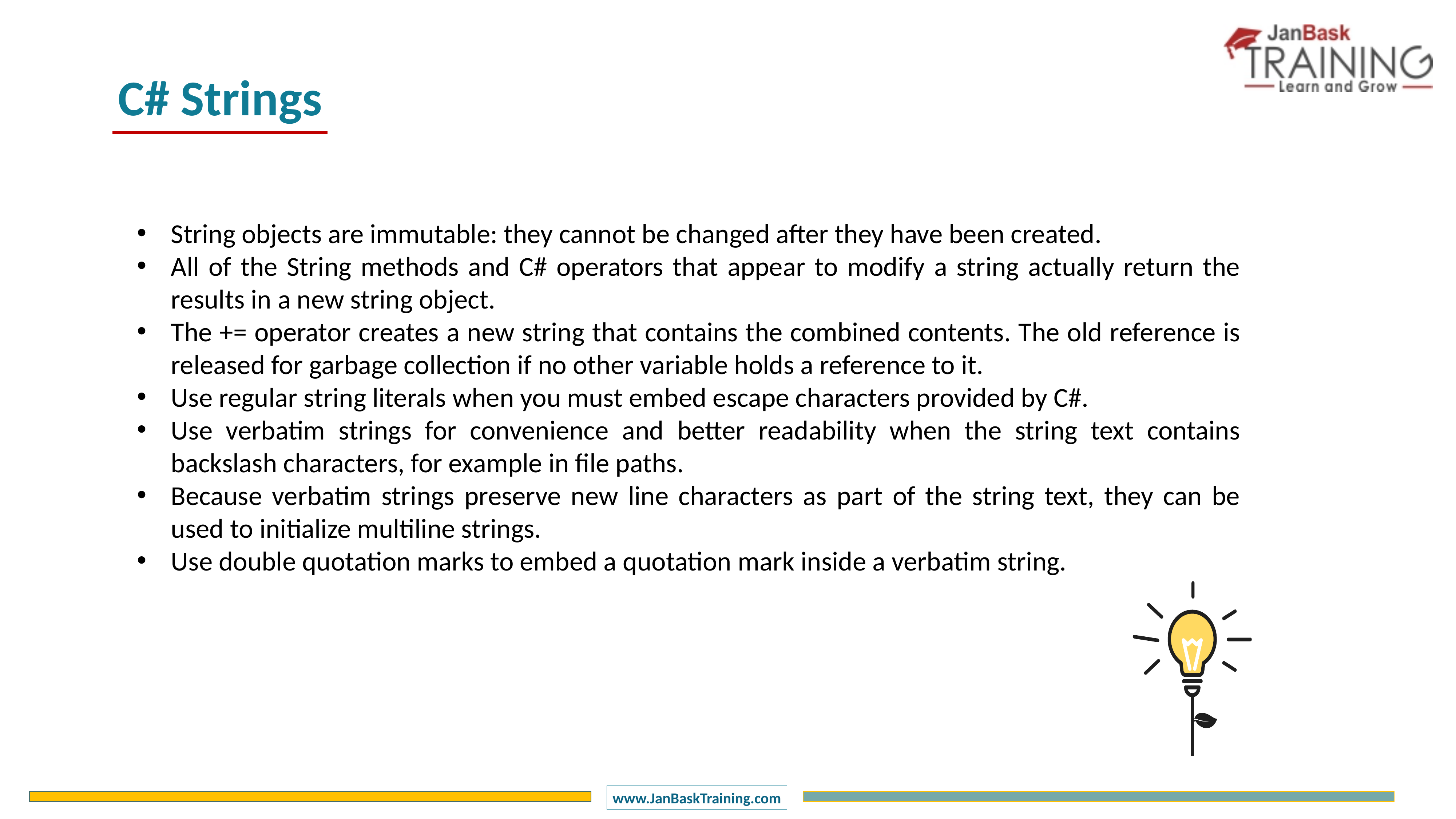

C# Strings
String objects are immutable: they cannot be changed after they have been created.
All of the String methods and C# operators that appear to modify a string actually return the results in a new string object.
The += operator creates a new string that contains the combined contents. The old reference is released for garbage collection if no other variable holds a reference to it.
Use regular string literals when you must embed escape characters provided by C#.
Use verbatim strings for convenience and better readability when the string text contains backslash characters, for example in file paths.
Because verbatim strings preserve new line characters as part of the string text, they can be used to initialize multiline strings.
Use double quotation marks to embed a quotation mark inside a verbatim string.